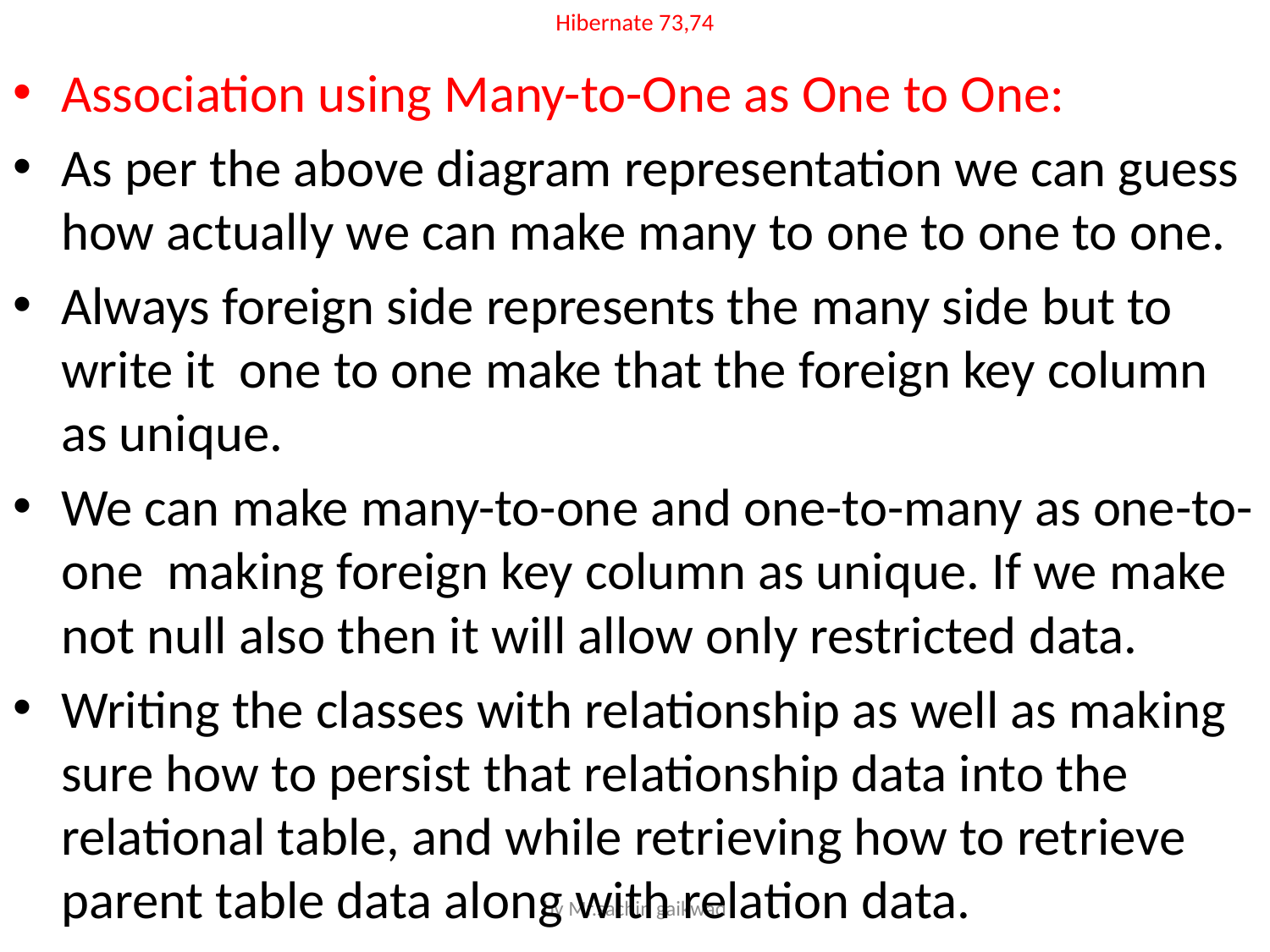

# Hibernate 73,74
Association using Many-to-One as One to One:
As per the above diagram representation we can guess how actually we can make many to one to one to one.
Always foreign side represents the many side but to write it  one to one make that the foreign key column as unique.
We can make many-to-one and one-to-many as one-to-one  making foreign key column as unique. If we make not null also then it will allow only restricted data.
Writing the classes with relationship as well as making sure how to persist that relationship data into the relational table, and while retrieving how to retrieve parent table data along with relation data.

by Mr.sachin gaikwad